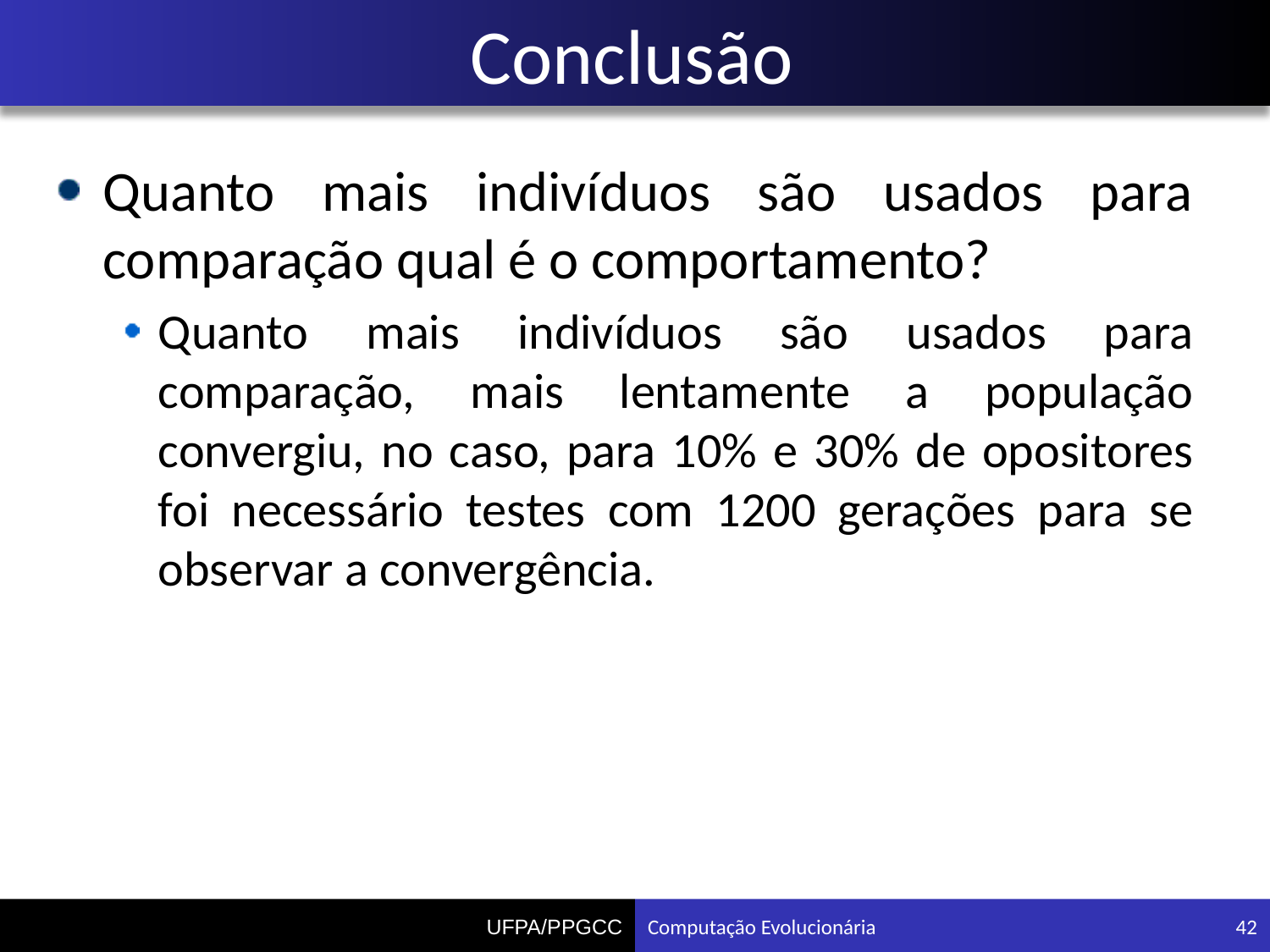

# Conclusão
Quanto mais indivíduos são usados para comparação qual é o comportamento?
Quanto mais indivíduos são usados para comparação, mais lentamente a população convergiu, no caso, para 10% e 30% de opositores foi necessário testes com 1200 gerações para se observar a convergência.

Computação Evolucionária
42